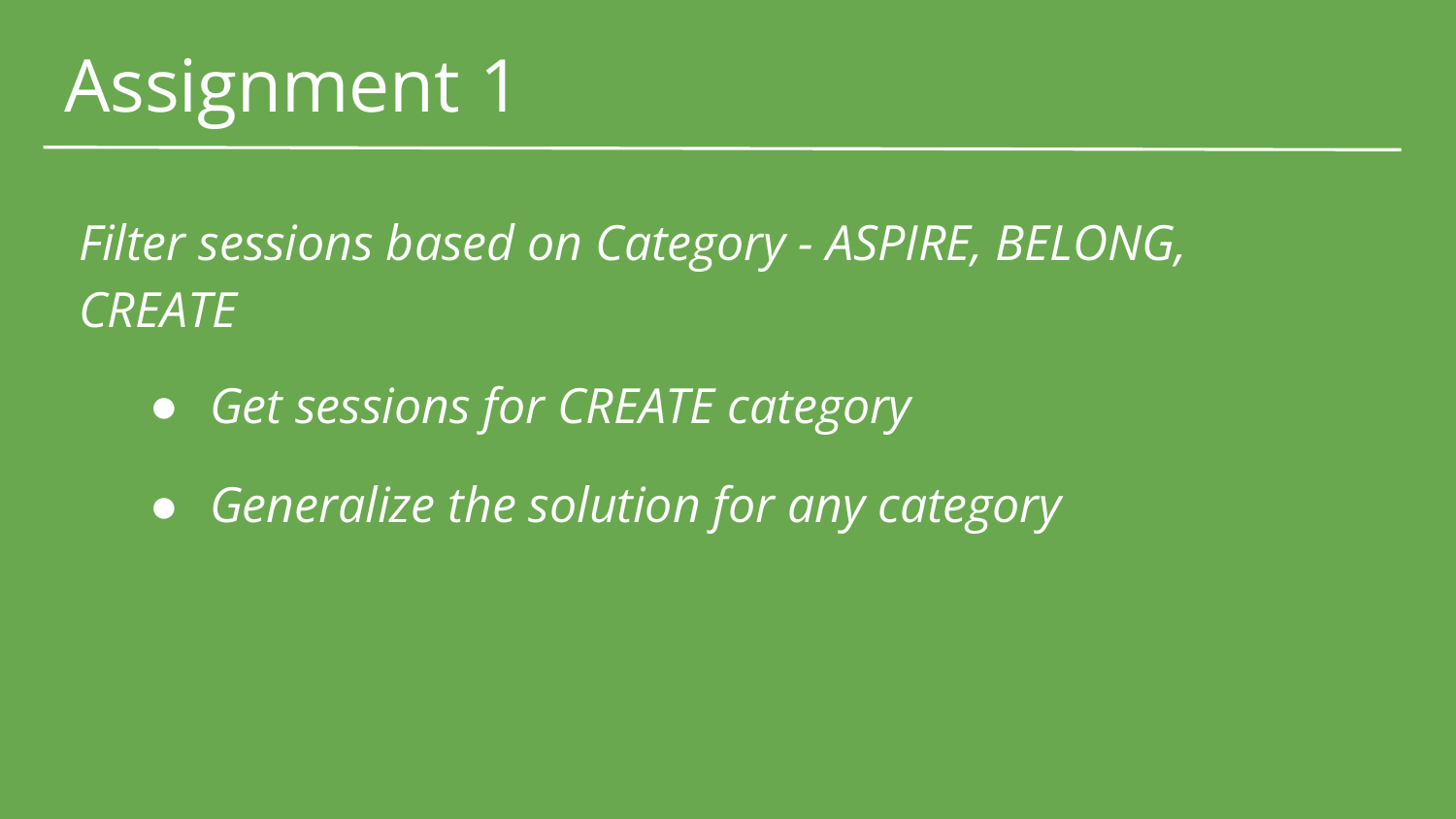

# Assignment 1
Filter sessions based on Category - ASPIRE, BELONG, CREATE

Get sessions for CREATE category
Generalize the solution for any category